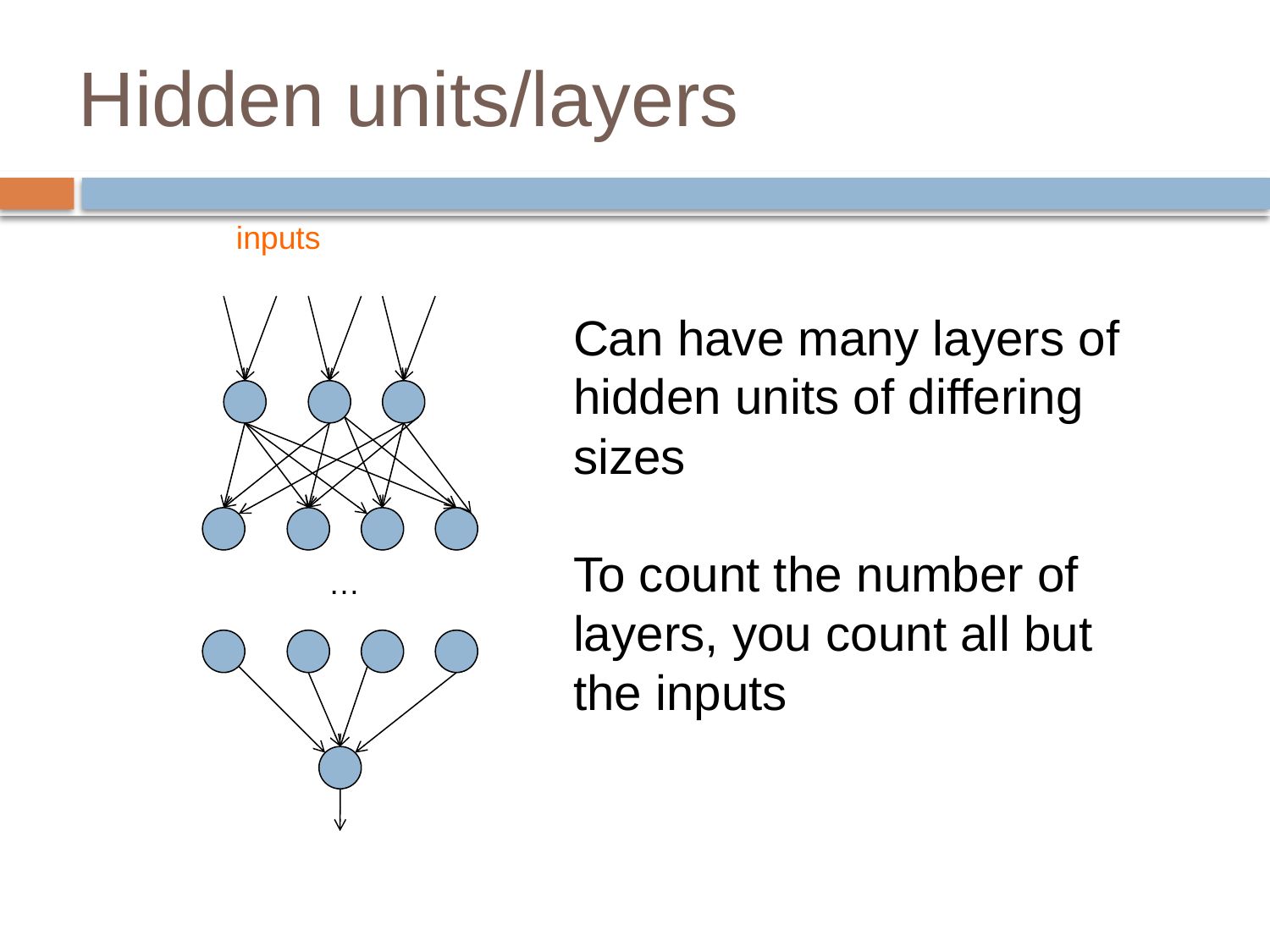

# Hidden units/layers
inputs
Can have many layers of hidden units of differing sizes

To count the number of layers, you count all but the inputs

…